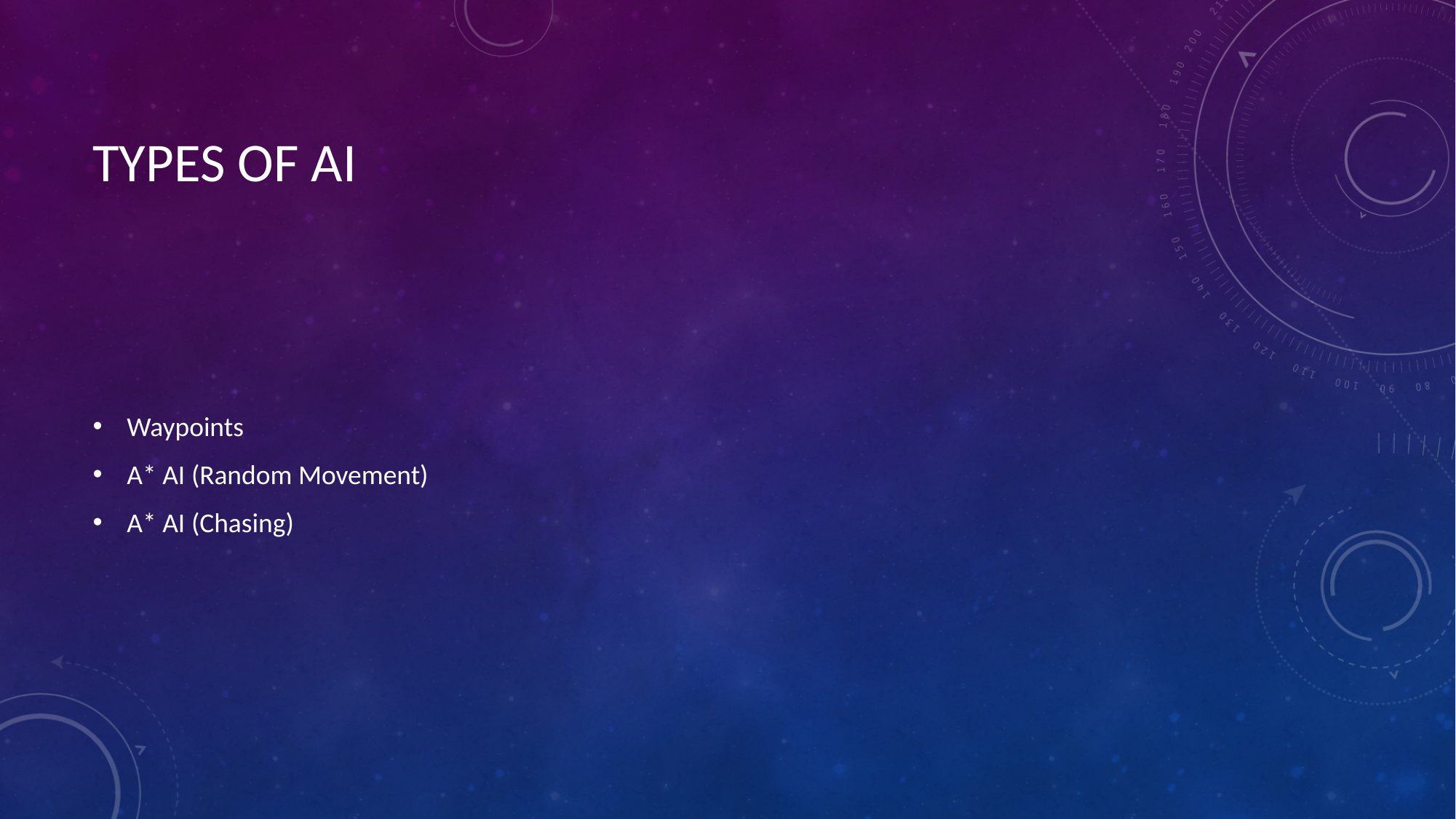

# Types of ai
Waypoints
A* AI (Random Movement)
A* AI (Chasing)